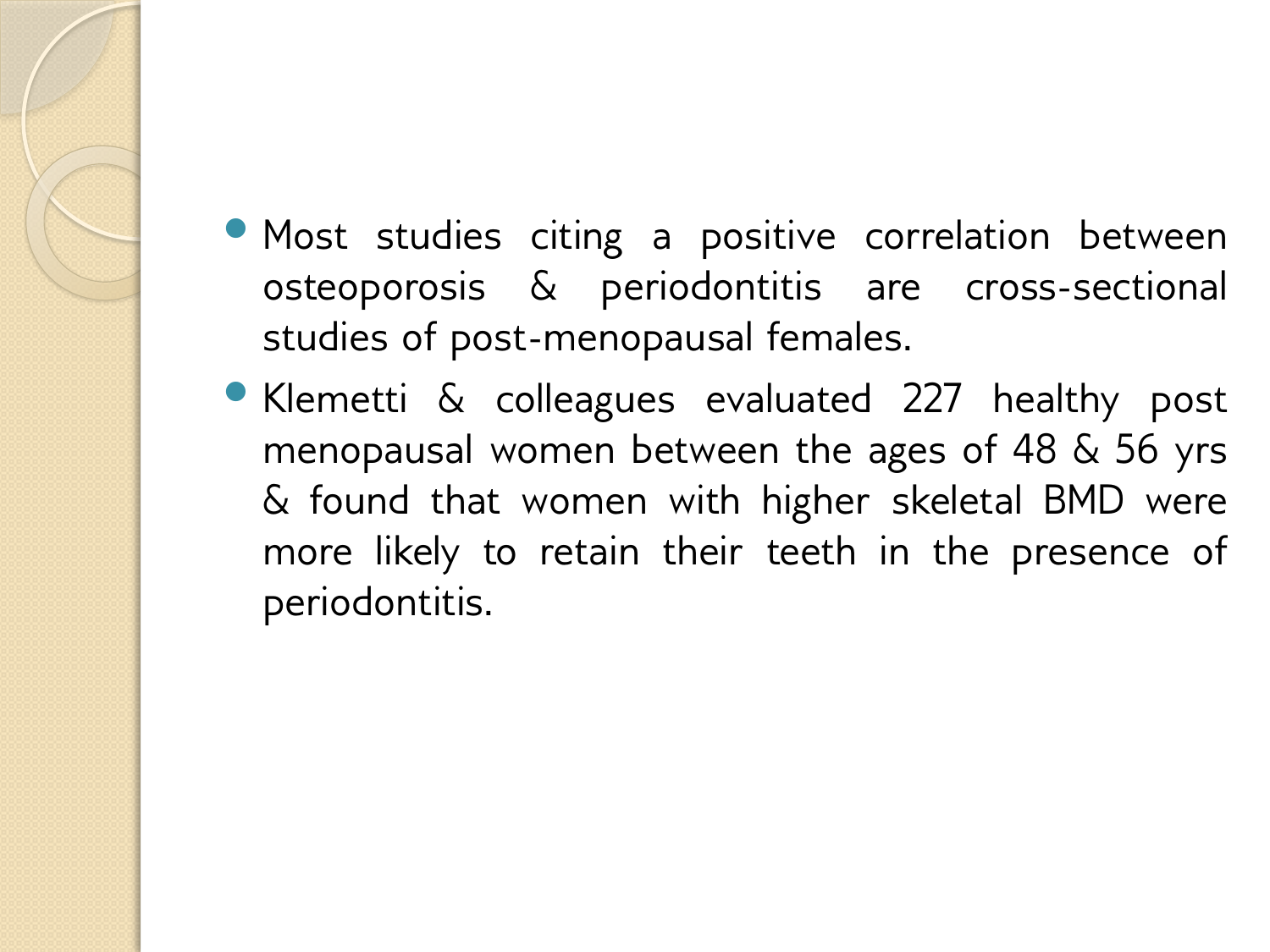

#
Most studies citing a positive correlation between osteoporosis & periodontitis are cross-sectional studies of post-menopausal females.
Klemetti & colleagues evaluated 227 healthy post menopausal women between the ages of 48 & 56 yrs & found that women with higher skeletal BMD were more likely to retain their teeth in the presence of periodontitis.